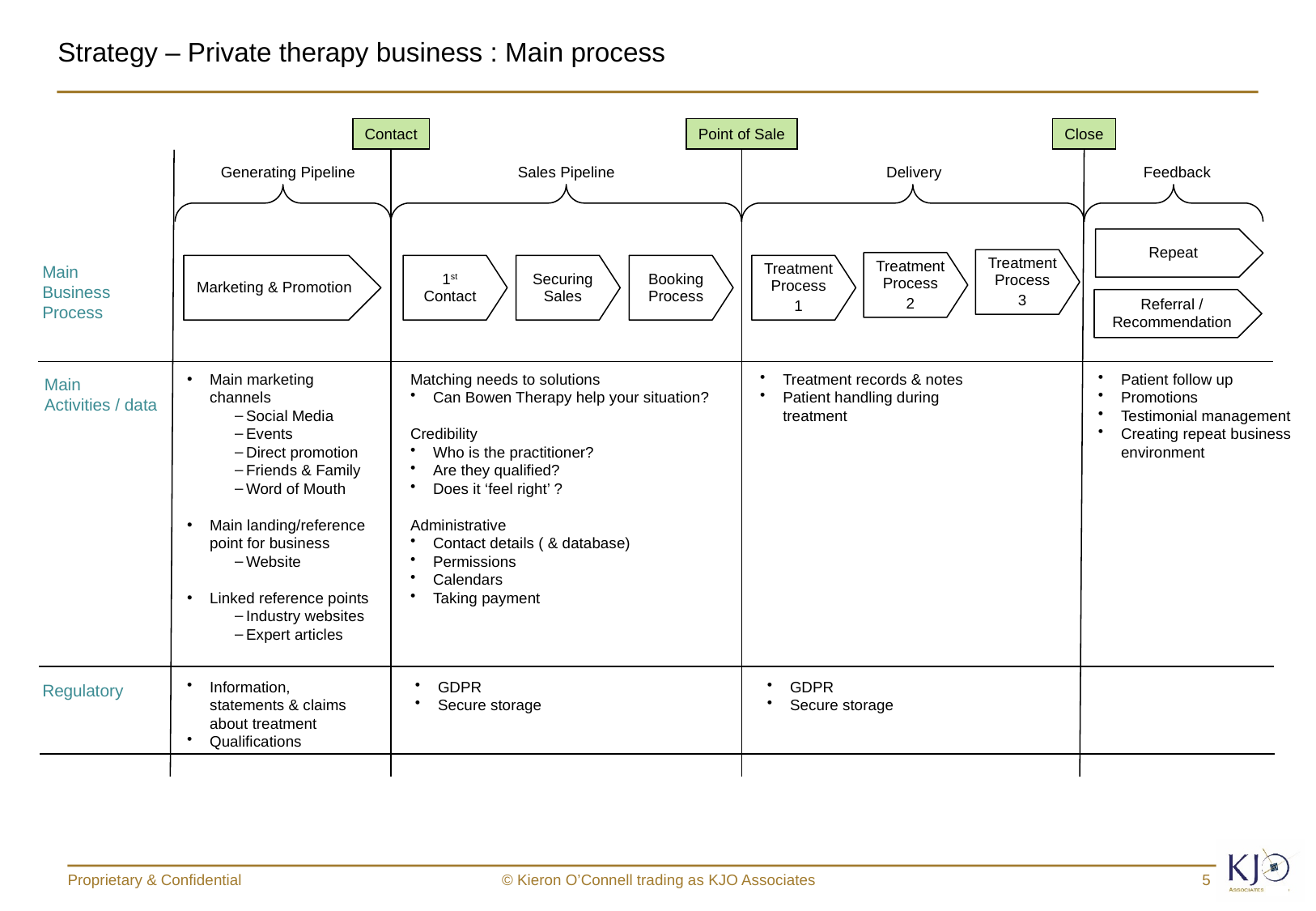

# Strategy – Private therapy business : Main process

Contact
Point of Sale
Close
Delivery
Sales Pipeline
Generating Pipeline
Feedback
Repeat
Treatment Process
3
Treatment Process
2
Main
Business
Process
Marketing & Promotion
1st Contact
Securing Sales
Booking Process
Treatment Process
1
Referral / Recommendation
Main marketing channels
Social Media
Events
Direct promotion
Friends & Family
Word of Mouth

Main landing/reference point for business
Website

Linked reference points
Industry websites
Expert articles

Matching needs to solutions
Can Bowen Therapy help your situation?

Credibility
Who is the practitioner?
Are they qualified?
Does it ‘feel right’ ?

Administrative
Contact details ( & database)
Permissions
Calendars
Taking payment
Treatment records & notes
Patient handling during treatment
Patient follow up
Promotions
Testimonial management
Creating repeat business environment
Main
Activities / data
Information, statements & claims about treatment
Qualifications
GDPR
Secure storage
GDPR
Secure storage
Regulatory
Proprietary & Confidential
© Kieron O’Connell trading as KJO Associates
5